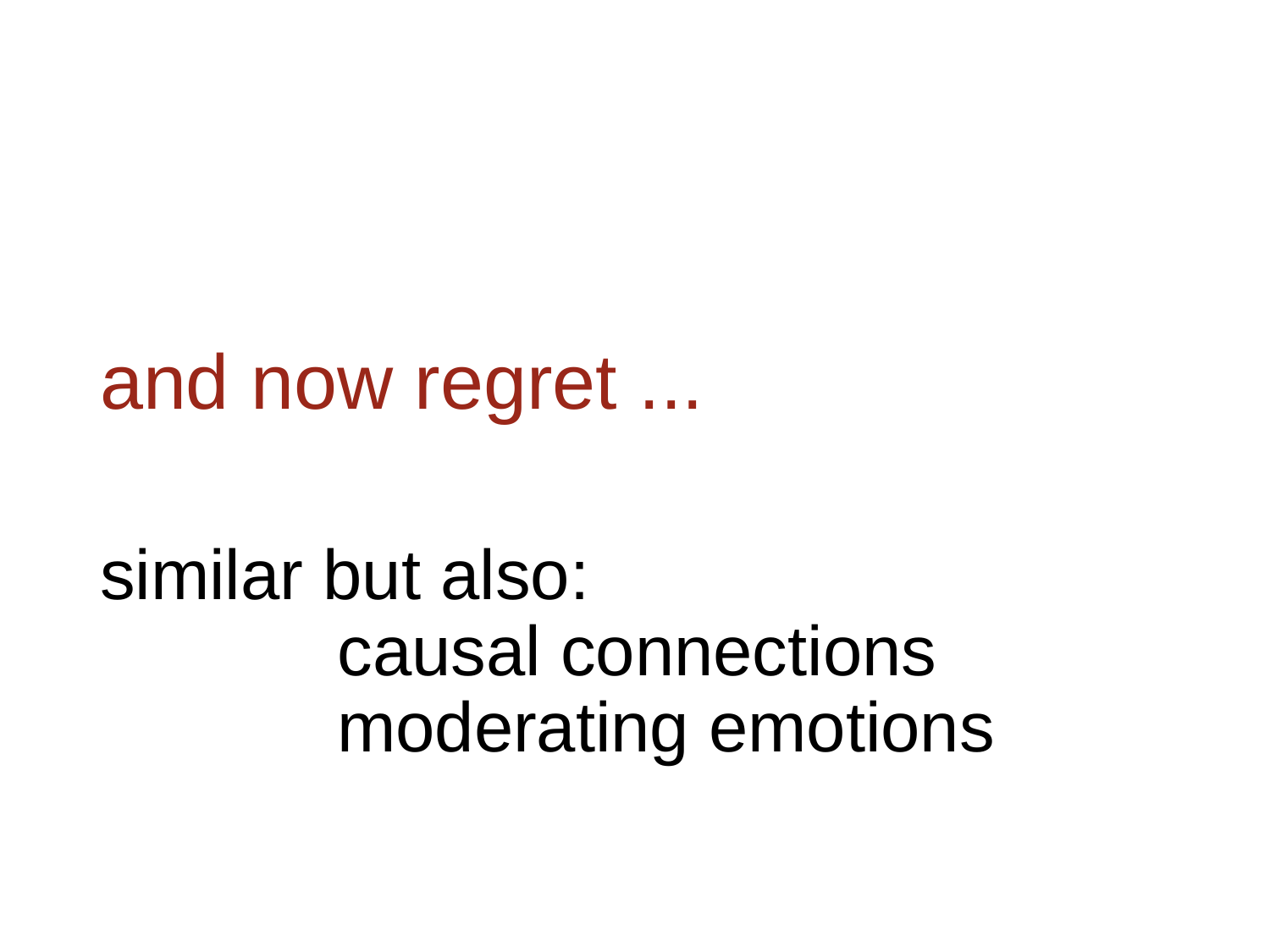

# and now regret ...

similar but also:
	    causal connections
	    moderating emotions